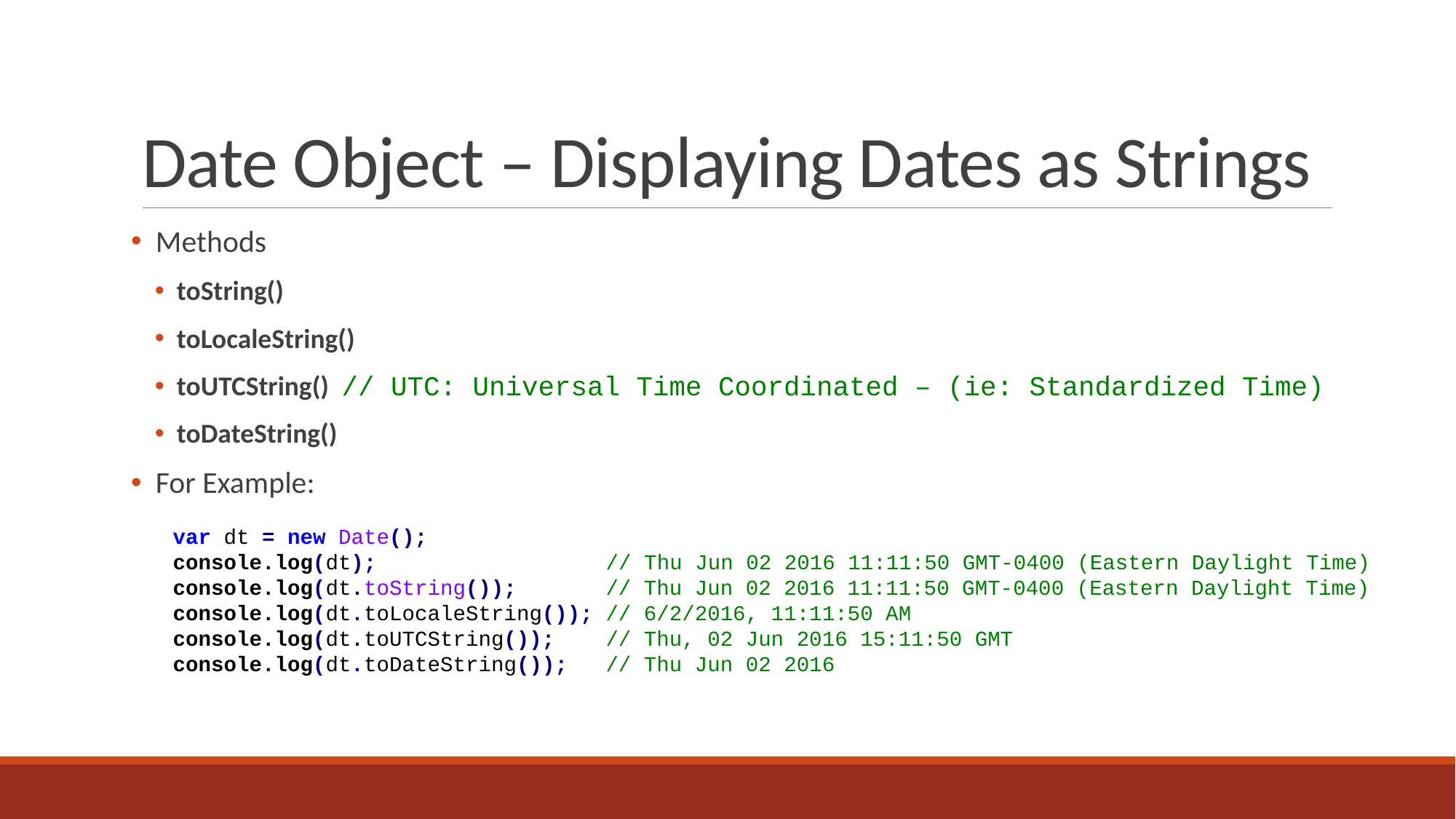

# Date Object – Displaying Dates as Strings
  Methods
toString()
toLocaleString()
toUTCString()  // UTC: Universal Time Coordinated – (ie: Standardized Time)
toDateString()
  For Example:

var dt = new Date();
console.log(dt);                  // Thu Jun 02 2016 11:11:50 GMT-0400 (Eastern Daylight Time)
console.log(dt.toString());       // Thu Jun 02 2016 11:11:50 GMT-0400 (Eastern Daylight Time)
console.log(dt.toLocaleString()); // 6/2/2016, 11:11:50 AM
console.log(dt.toUTCString());    // Thu, 02 Jun 2016 15:11:50 GMT
console.log(dt.toDateString());   // Thu Jun 02 2016